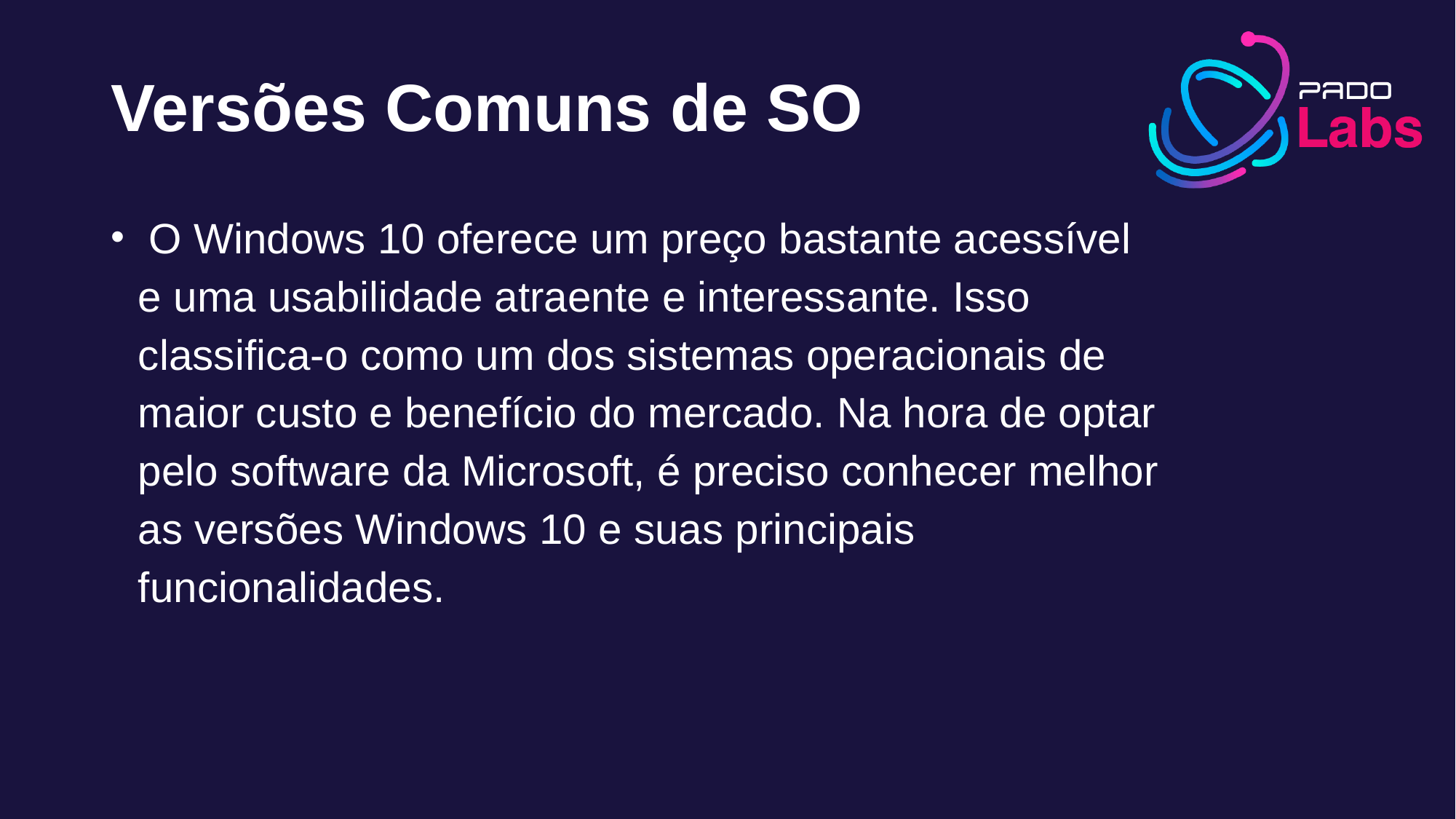

# Versões Comuns de SO
 O Windows 10 oferece um preço bastante acessível e uma usabilidade atraente e interessante. Isso classifica-o como um dos sistemas operacionais de maior custo e benefício do mercado. Na hora de optar pelo software da Microsoft, é preciso conhecer melhor as versões Windows 10 e suas principais funcionalidades.